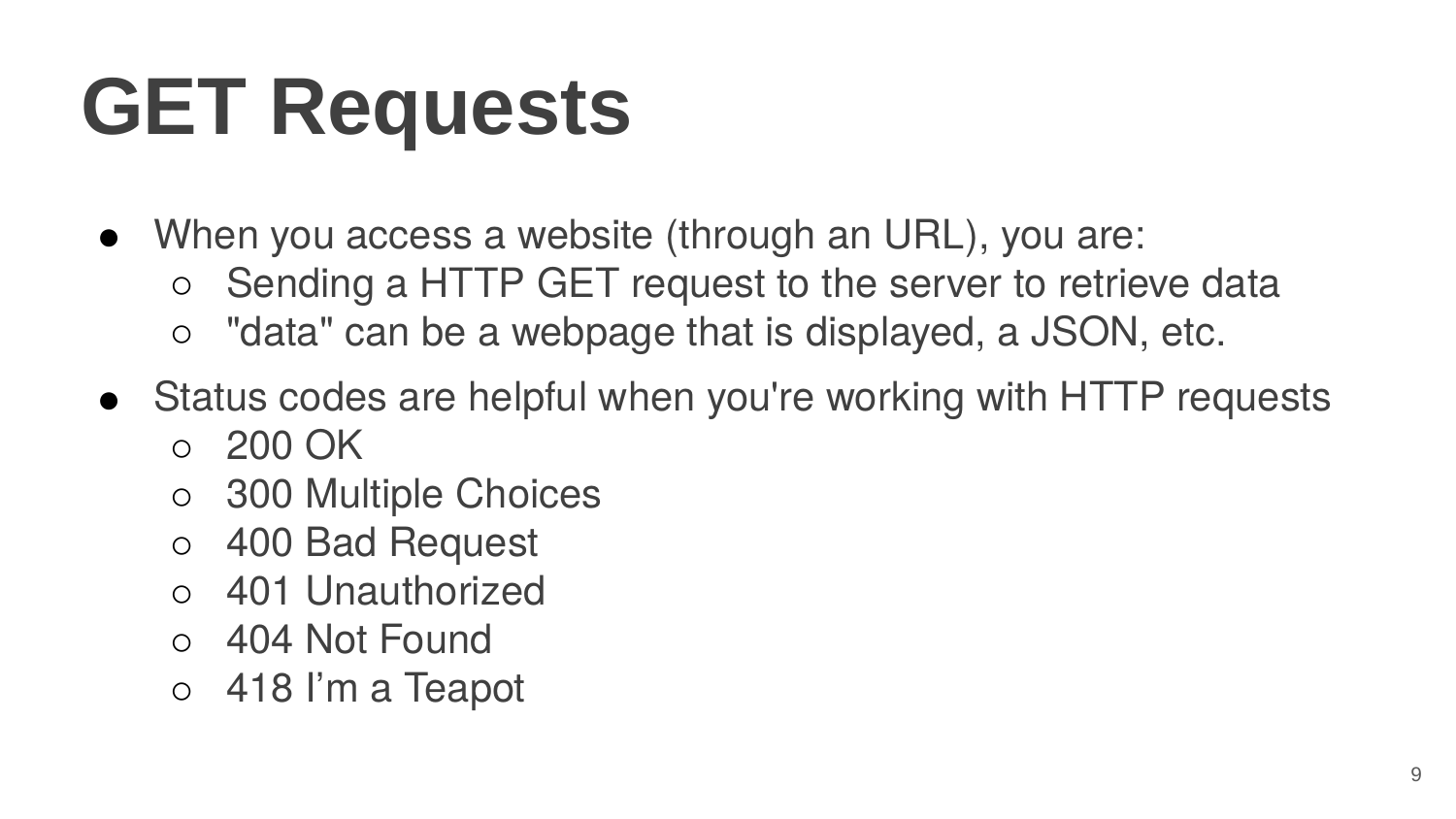

GET Requests
When you access a website (through an URL), you are:
Sending a HTTP GET request to the server to retrieve data
"data" can be a webpage that is displayed, a JSON, etc.
Status codes are helpful when you're working with HTTP requests
200 OK
300 Multiple Choices
400 Bad Request
401 Unauthorized
404 Not Found
418 I’m a Teapot
9